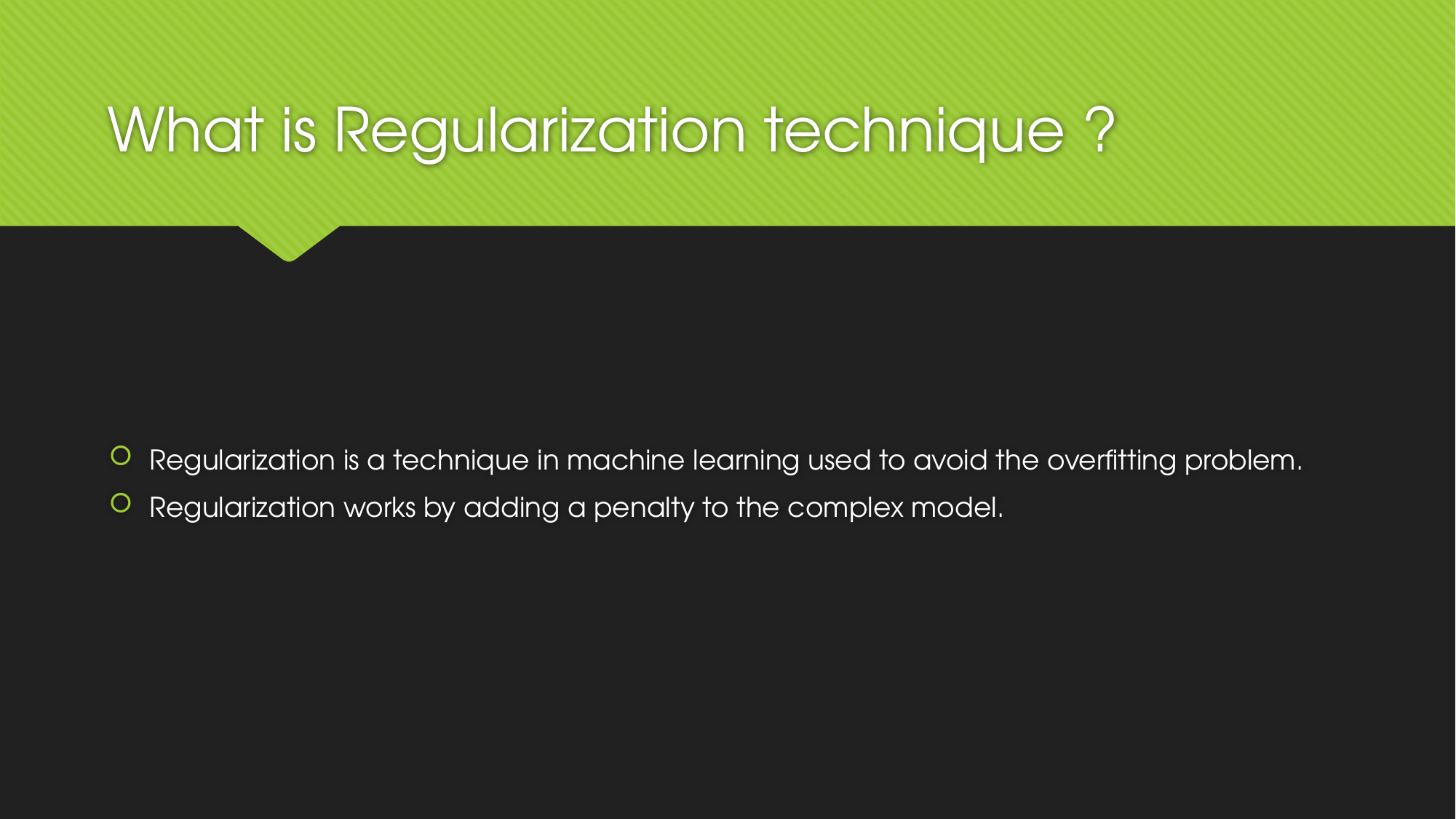

# What is Regularization technique ?
Regularization is a technique in machine learning used to avoid the overfitting problem.
Regularization works by adding a penalty to the complex model.